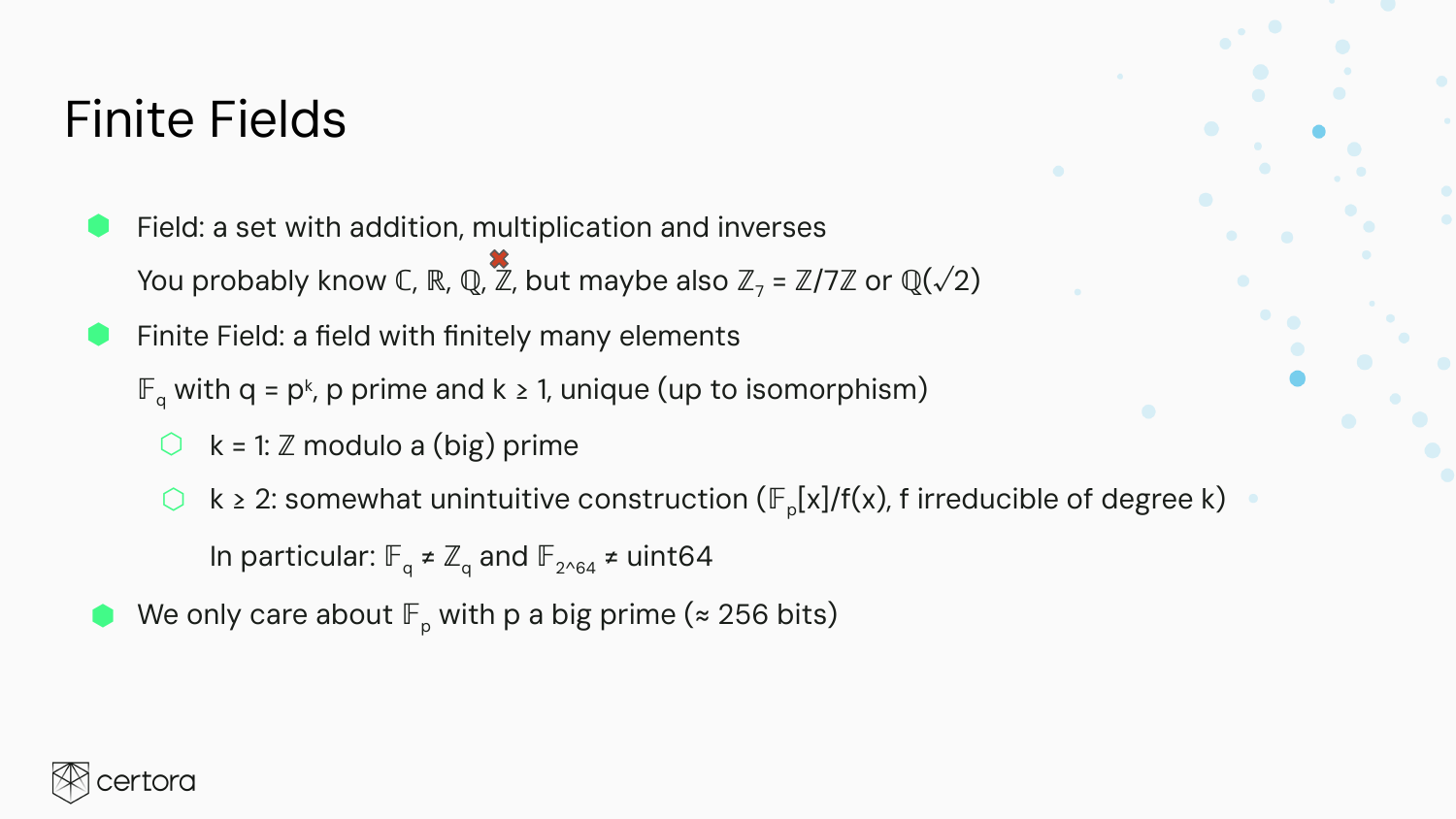

# Finite Fields
Field: a set with addition, multiplication and inverses
You probably know ℂ, ℝ, ℚ, ℤ, but maybe also ℤ7 = ℤ/7ℤ or ℚ(√2)
Finite Field: a field with finitely many elements
𝔽q with q = pk, p prime and k ≥ 1, unique (up to isomorphism)
k = 1: ℤ modulo a (big) prime
k ≥ 2: somewhat unintuitive construction (𝔽p[x]/f(x), f irreducible of degree k)
In particular: 𝔽q ≠ ℤq and 𝔽2^64 ≠ uint64
We only care about 𝔽p with p a big prime (≈ 256 bits)